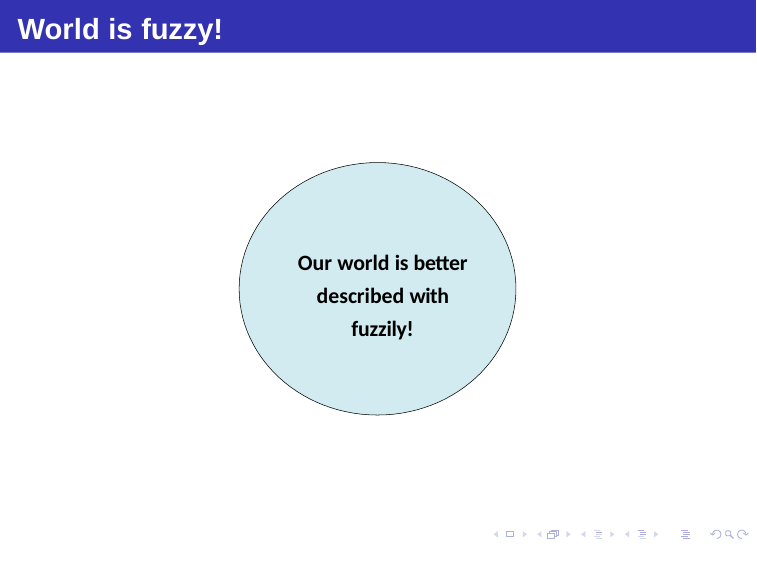

World is fuzzy!

Our world is better described with fuzzily!
Debasis Samanta (IIT Kharagpur)
Soft Computing Applications
07.01.2015
8 / 69